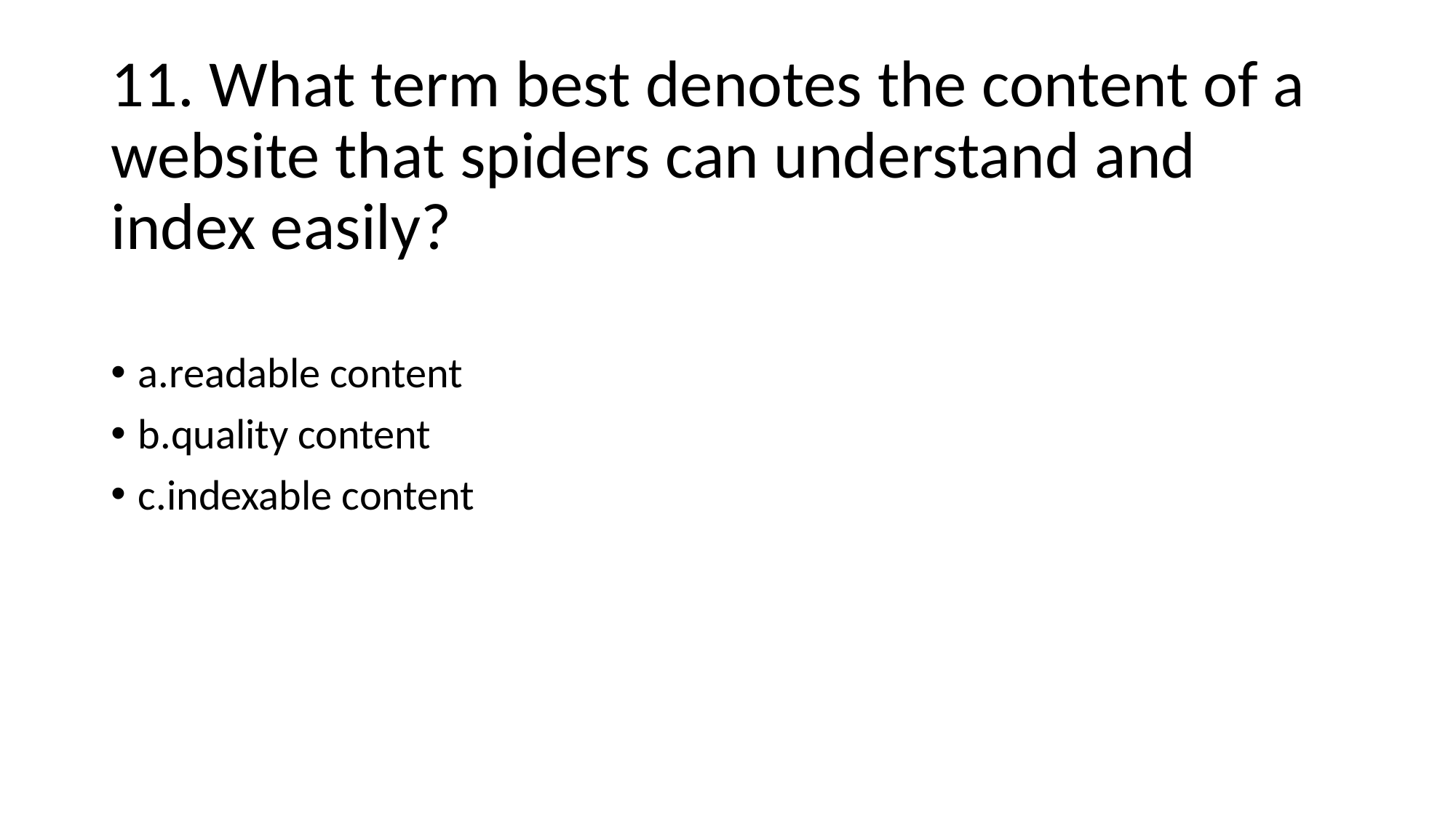

# 11. What term best denotes the content of a website that spiders can understand and index easily?
a.readable content
b.quality content
c.indexable content